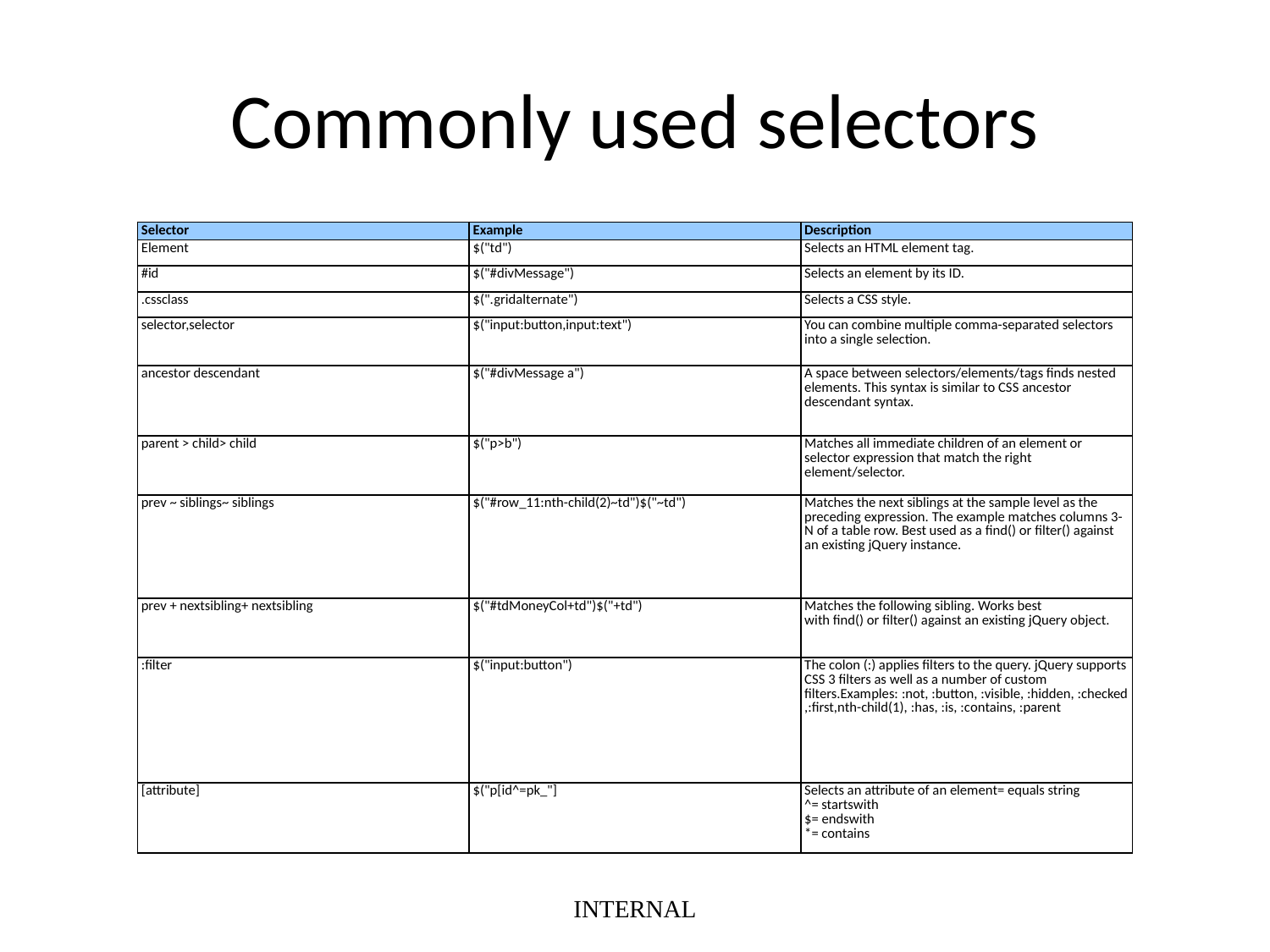

# Commonly used selectors
| Selector | Example | Description |
| --- | --- | --- |
| Element | $("td") | Selects an HTML element tag. |
| #id | $("#divMessage") | Selects an element by its ID. |
| .cssclass | $(".gridalternate") | Selects a CSS style. |
| selector,selector | $("input:button,input:text") | You can combine multiple comma-separated selectors into a single selection. |
| ancestor descendant | $("#divMessage a") | A space between selectors/elements/tags finds nested elements. This syntax is similar to CSS ancestor descendant syntax. |
| parent > child> child | $("p>b") | Matches all immediate children of an element or selector expression that match the right element/selector. |
| prev ~ siblings~ siblings | $("#row\_11:nth-child(2)~td")$("~td") | Matches the next siblings at the sample level as the preceding expression. The example matches columns 3-N of a table row. Best used as a find() or filter() against an existing jQuery instance. |
| prev + nextsibling+ nextsibling | $("#tdMoneyCol+td")$("+td") | Matches the following sibling. Works best with find() or filter() against an existing jQuery object. |
| :filter | $("input:button") | The colon (:) applies filters to the query. jQuery supports CSS 3 filters as well as a number of custom filters.Examples: :not, :button, :visible, :hidden, :checked,:first,nth-child(1), :has, :is, :contains, :parent |
| [attribute] | $("p[id^=pk\_"] | Selects an attribute of an element= equals string  ^= startswith $= endswith \*= contains |
INTERNAL